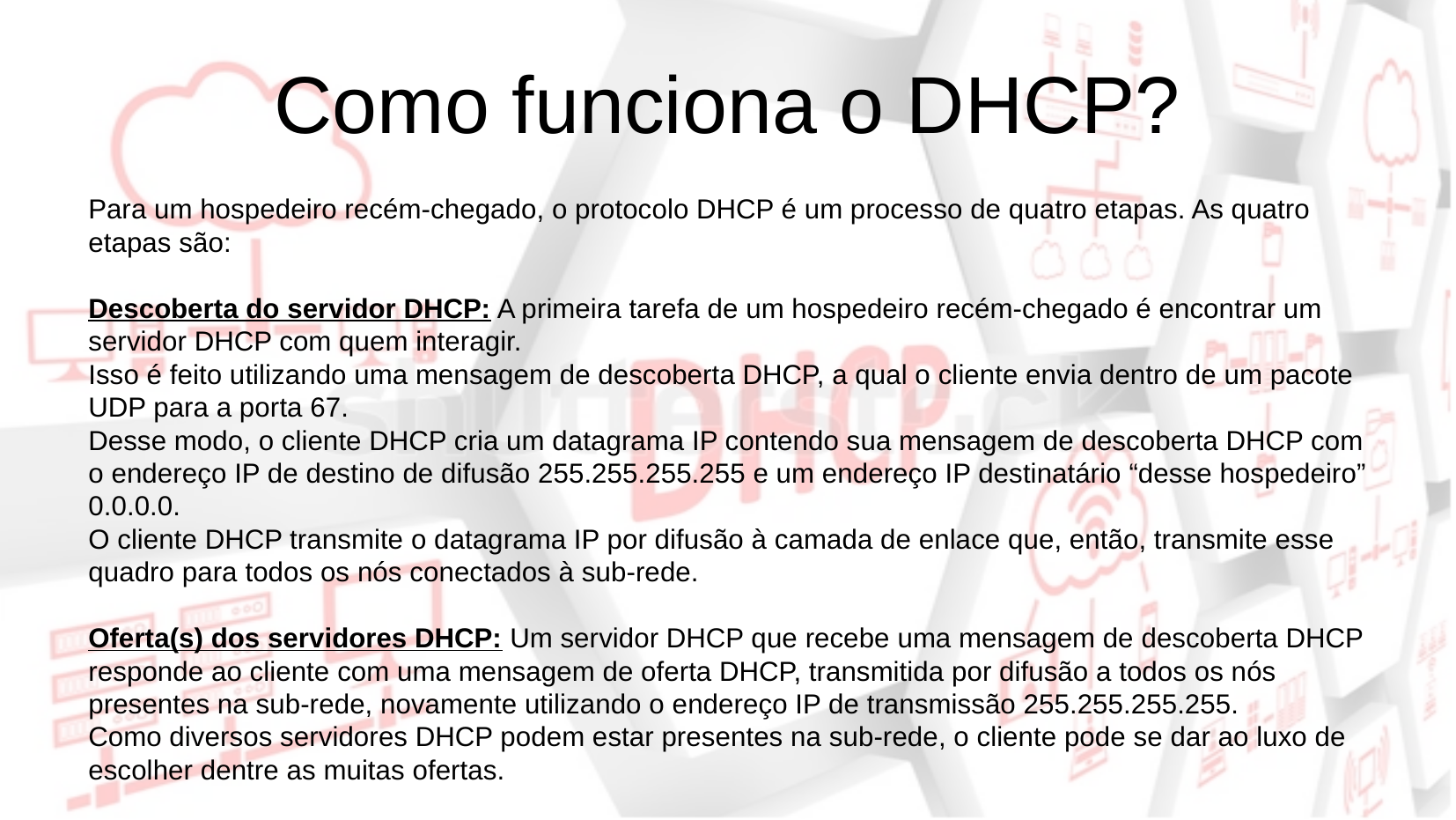

Como funciona o DHCP?
Para um hospedeiro recém-chegado, o protocolo DHCP é um processo de quatro etapas. As quatro etapas são:

Descoberta do servidor DHCP: A primeira tarefa de um hospedeiro recém-chegado é encontrar um servidor DHCP com quem interagir.
Isso é feito utilizando uma mensagem de descoberta DHCP, a qual o cliente envia dentro de um pacote UDP para a porta 67.
Desse modo, o cliente DHCP cria um datagrama IP contendo sua mensagem de descoberta DHCP com o endereço IP de destino de difusão 255.255.255.255 e um endereço IP destinatário “desse hospedeiro” 0.0.0.0.
O cliente DHCP transmite o datagrama IP por difusão à camada de enlace que, então, transmite esse quadro para todos os nós conectados à sub-rede.

Oferta(s) dos servidores DHCP: Um servidor DHCP que recebe uma mensagem de descoberta DHCP responde ao cliente com uma mensagem de oferta DHCP, transmitida por difusão a todos os nós presentes na sub-rede, novamente utilizando o endereço IP de transmissão 255.255.255.255.
Como diversos servidores DHCP podem estar presentes na sub-rede, o cliente pode se dar ao luxo de escolher dentre as muitas ofertas.